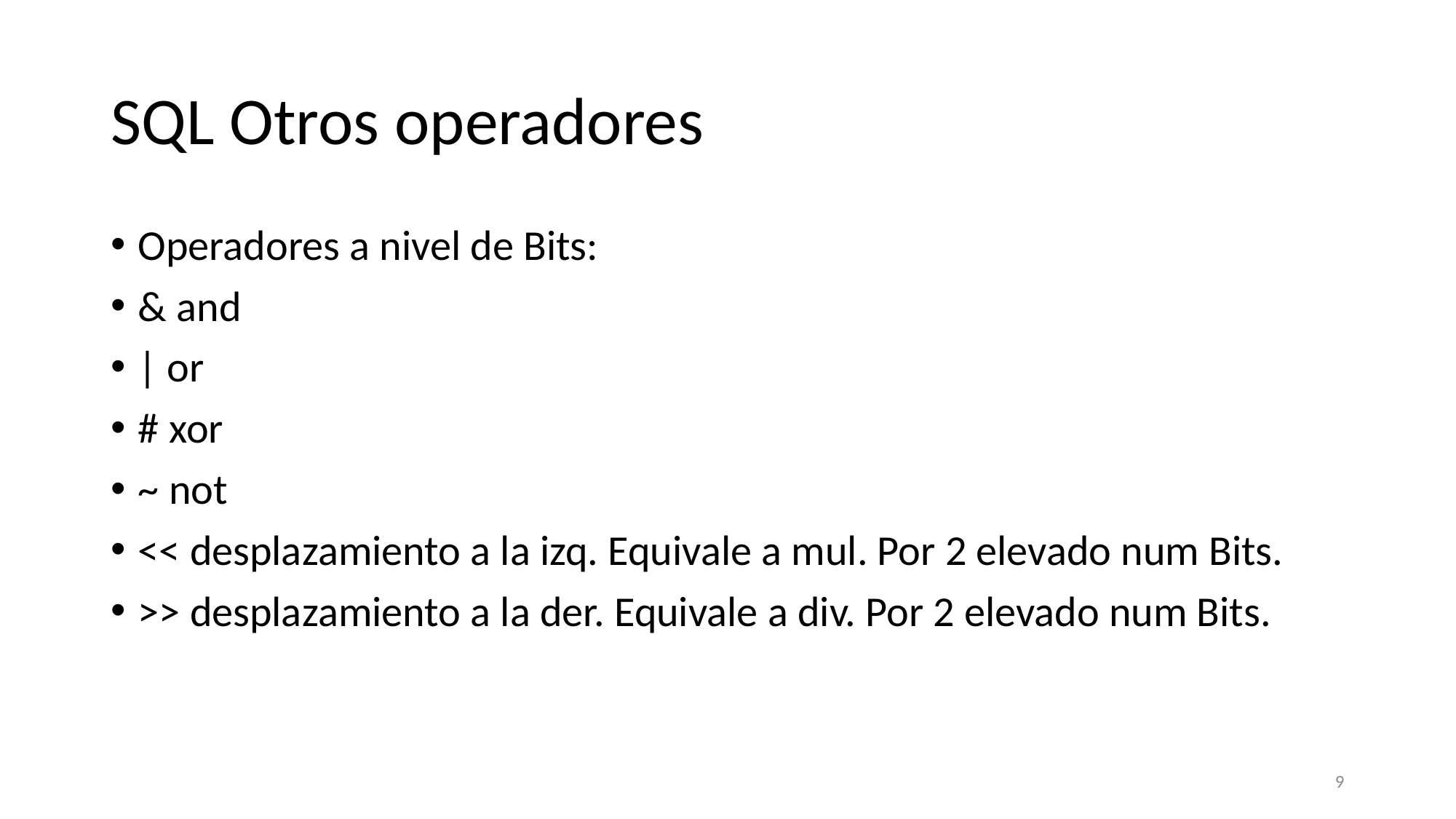

# SQL Otros operadores
Operadores a nivel de Bits:
& and
| or
# xor
~ not
<< desplazamiento a la izq. Equivale a mul. Por 2 elevado num Bits.
>> desplazamiento a la der. Equivale a div. Por 2 elevado num Bits.

9